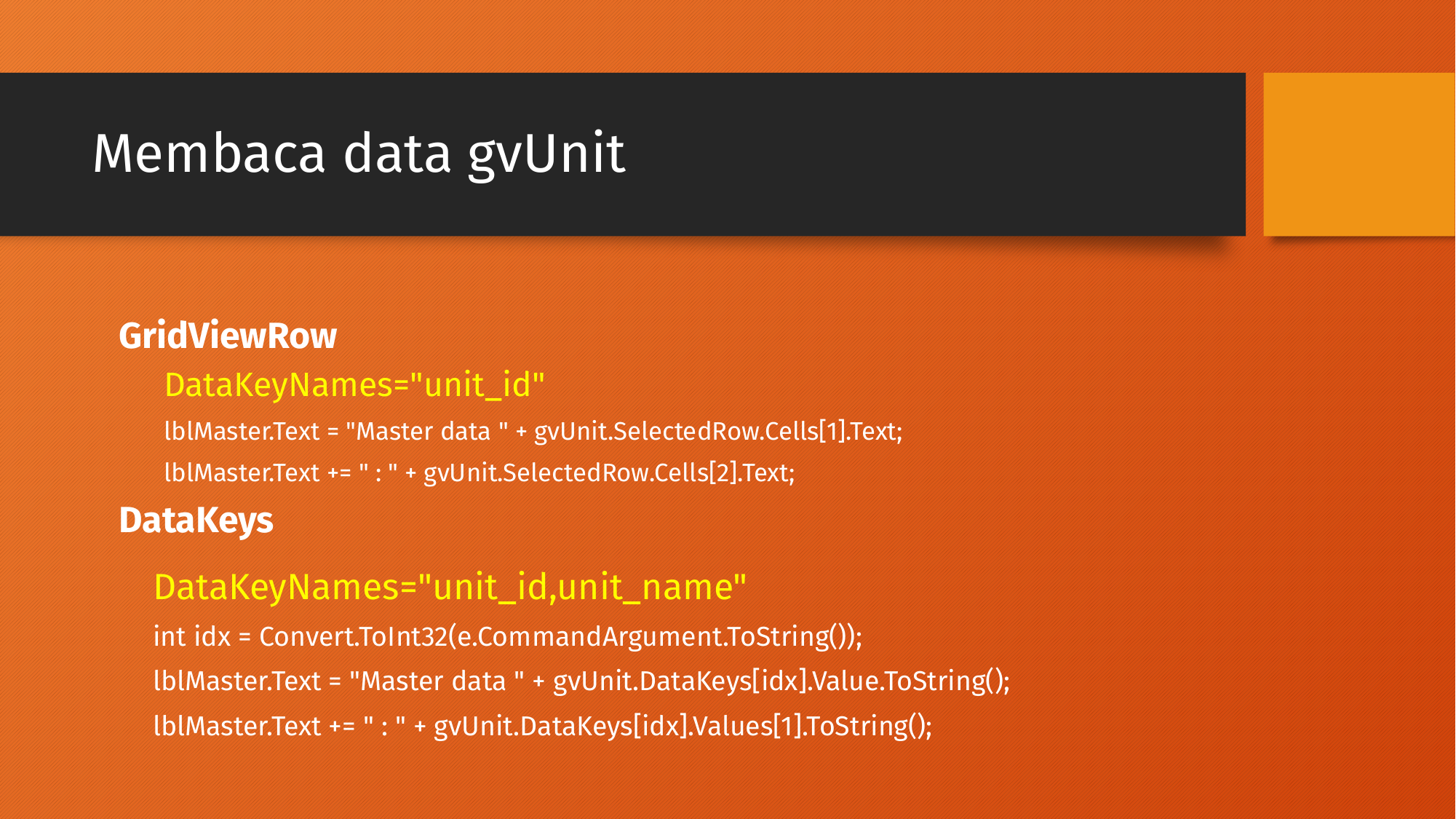

# Membaca data gvUnit
GridViewRow
DataKeyNames="unit_id"
lblMaster.Text = "Master data " + gvUnit.SelectedRow.Cells[1].Text;
lblMaster.Text += " : " + gvUnit.SelectedRow.Cells[2].Text;
DataKeys
DataKeyNames="unit_id,unit_name"
int idx = Convert.ToInt32(e.CommandArgument.ToString());
lblMaster.Text = "Master data " + gvUnit.DataKeys[idx].Value.ToString();
lblMaster.Text += " : " + gvUnit.DataKeys[idx].Values[1].ToString();